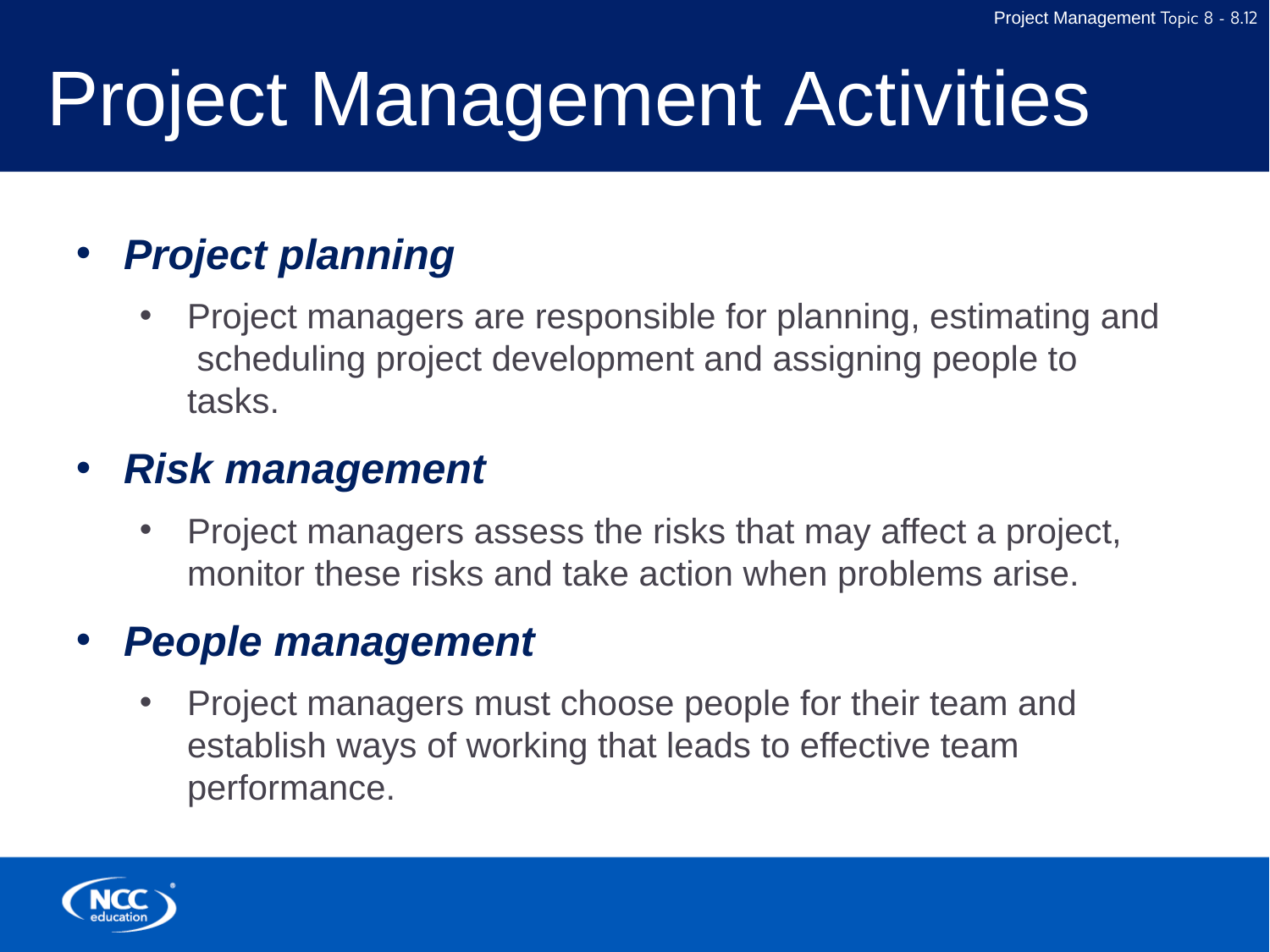

# Project Management Activities
Project planning
Project managers are responsible for planning, estimating and  scheduling project development and assigning people to tasks.
Risk management
Project managers assess the risks that may affect a project, monitor these risks and take action when problems arise.
People management
Project managers must choose people for their team and  establish ways of working that leads to effective team  performance.